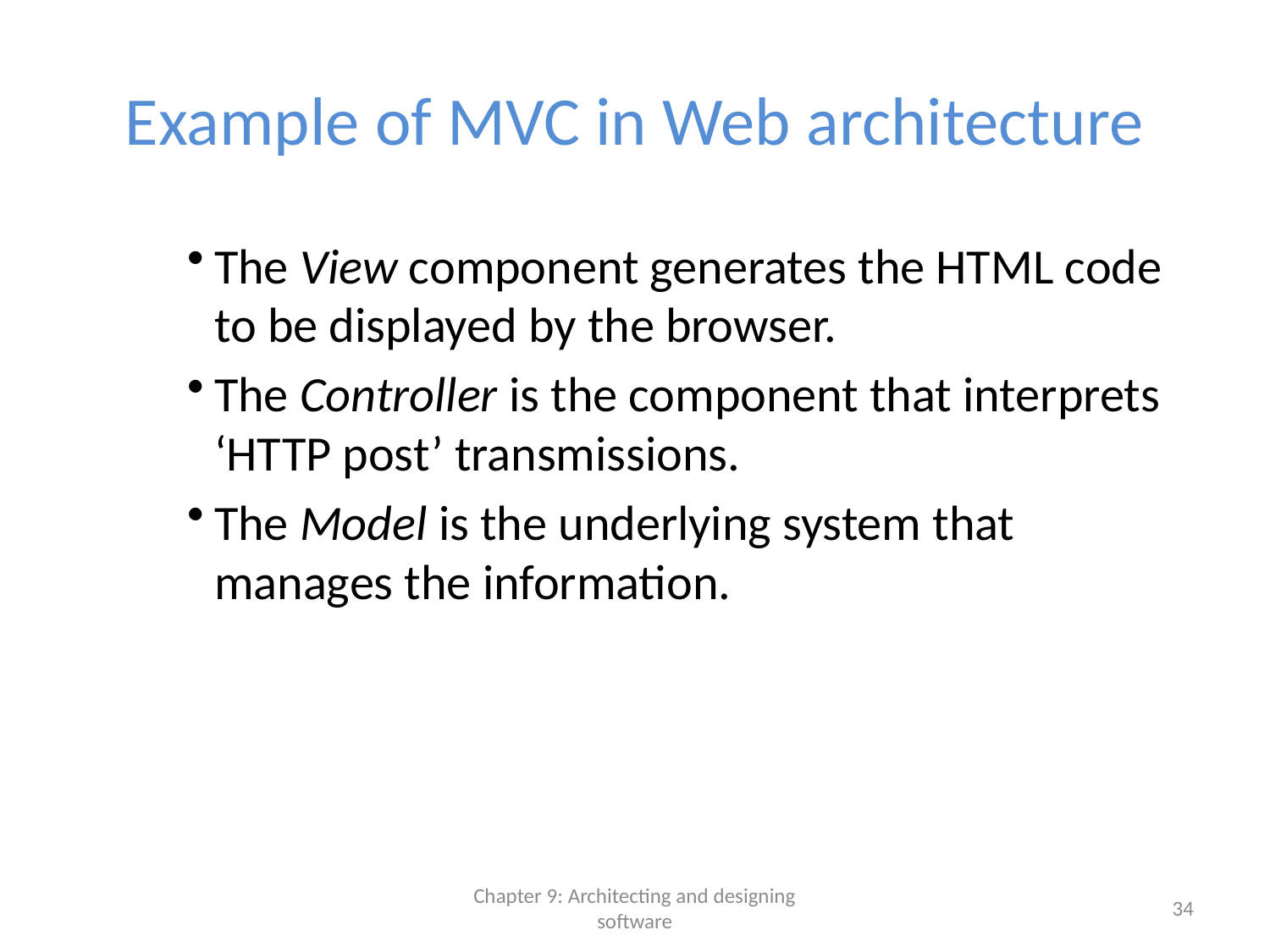

# Example of MVC in Web architecture

The View component generates the HTML code to be displayed by the browser.
The Controller is the component that interprets ‘HTTP post’ transmissions.
The Model is the underlying system that manages the information.

Chapter 9: Architecting and designing software
34